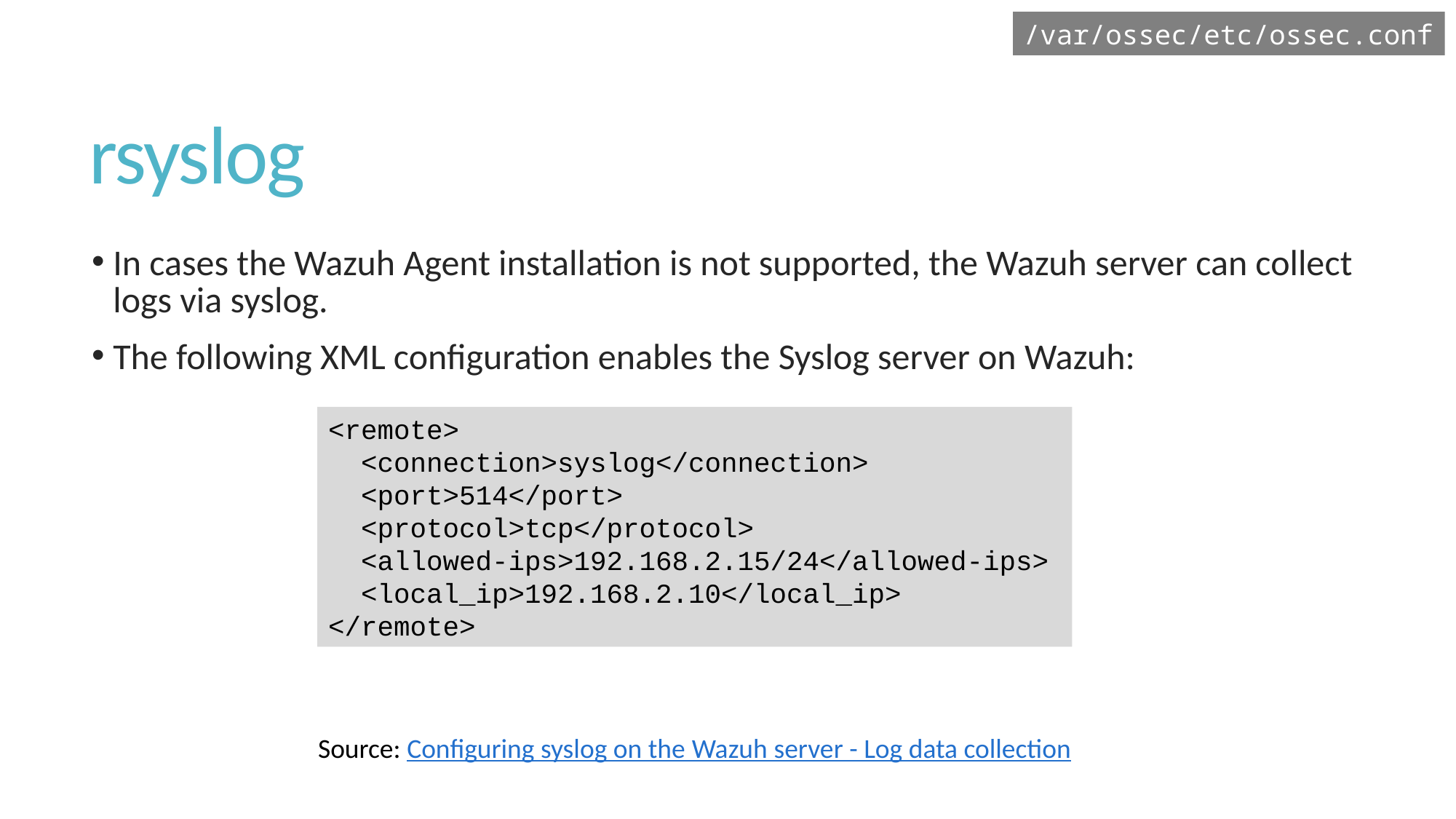

/var/ossec/etc/ossec.conf
# rsyslog
In cases the Wazuh Agent installation is not supported, the Wazuh server can collect logs via syslog.
The following XML configuration enables the Syslog server on Wazuh:

<remote>
  <connection>syslog</connection>
  <port>514</port>
  <protocol>tcp</protocol>
  <allowed-ips>192.168.2.15/24</allowed-ips>
  <local_ip>192.168.2.10</local_ip>
</remote>
Source: Configuring syslog on the Wazuh server - Log data collection